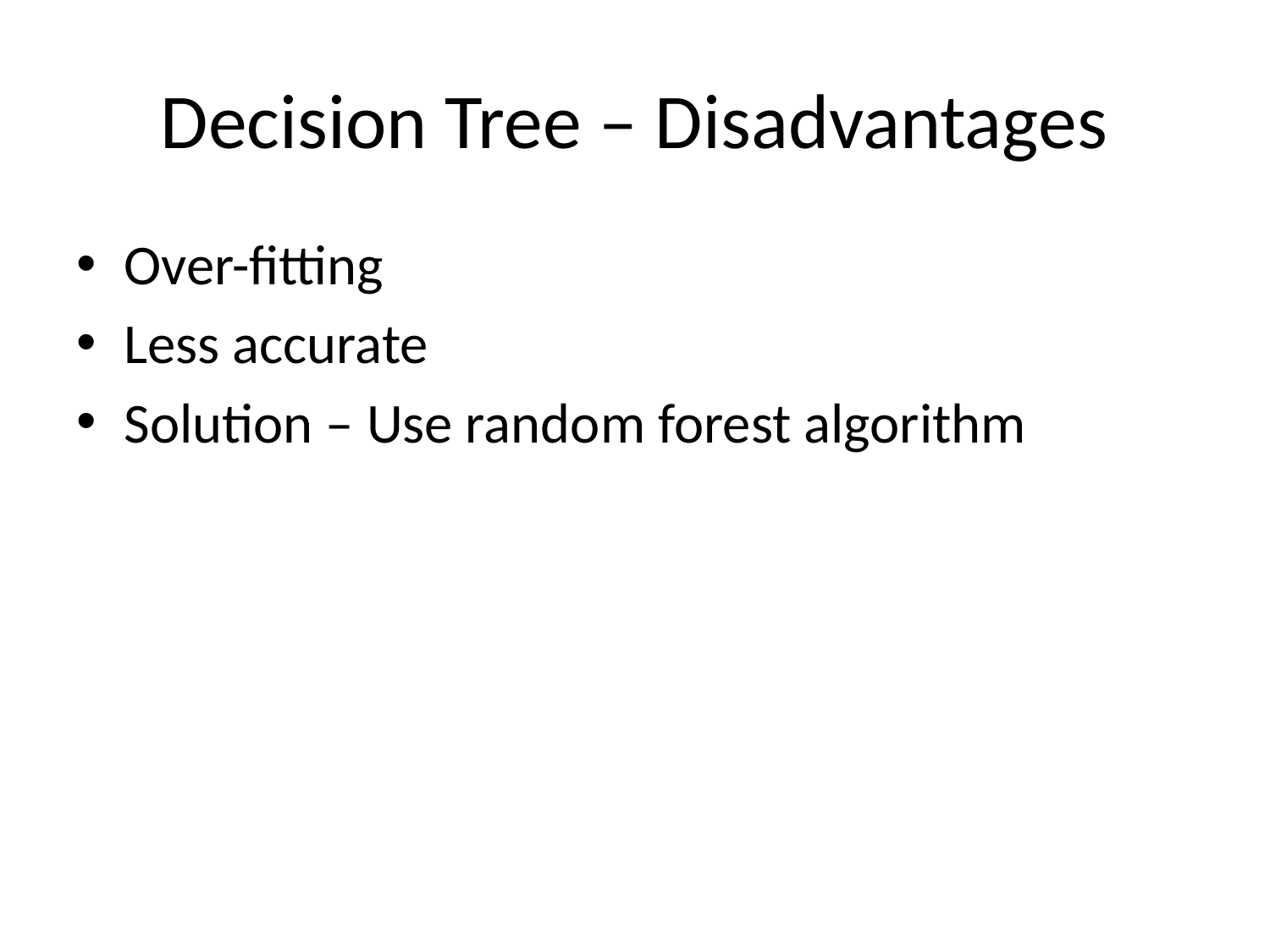

# Decision Tree – Disadvantages
Over-fitting
Less accurate
Solution – Use random forest algorithm